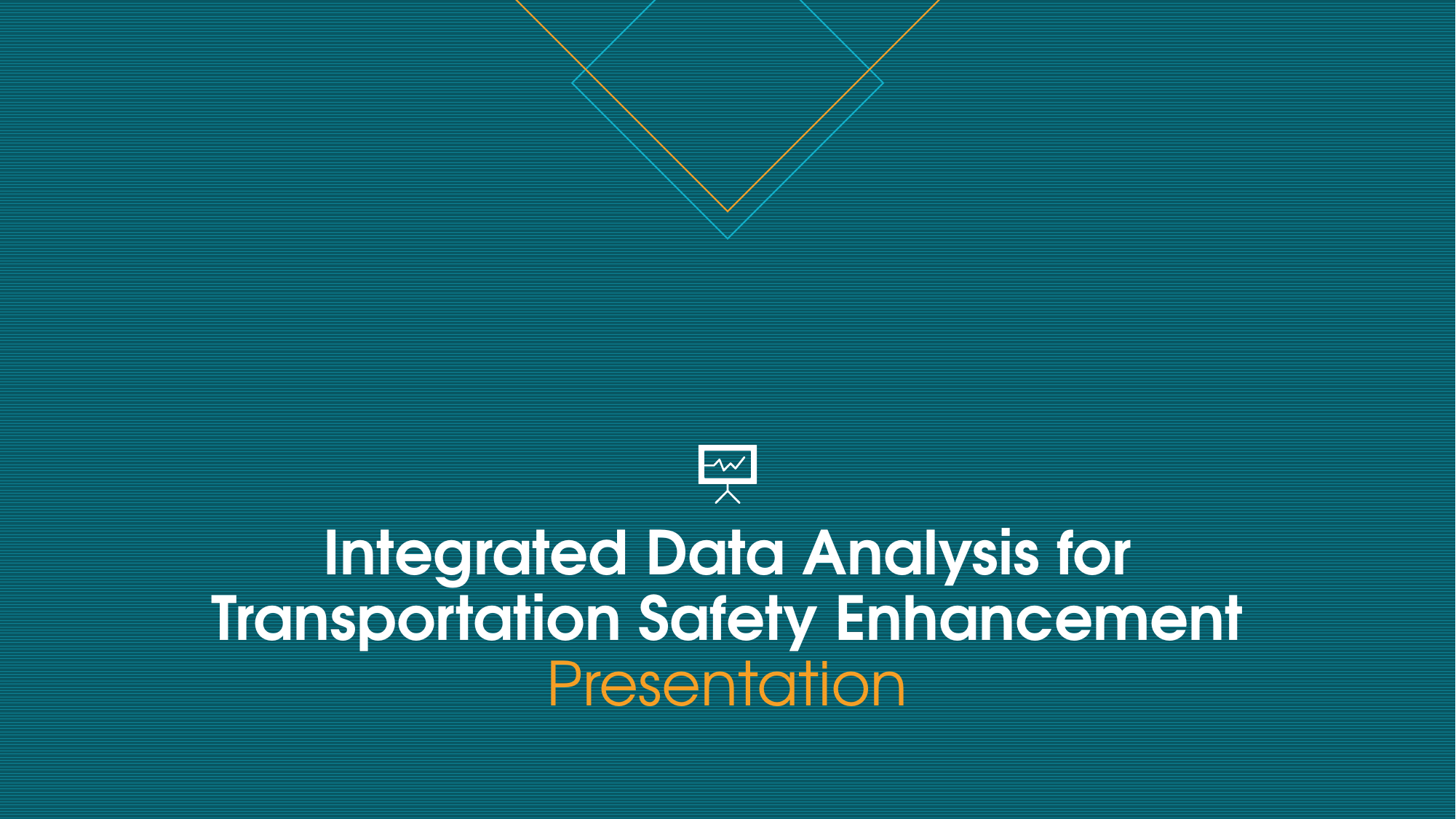

# Integrated Data Analysis for Transportation Safety Enhancement Presentation